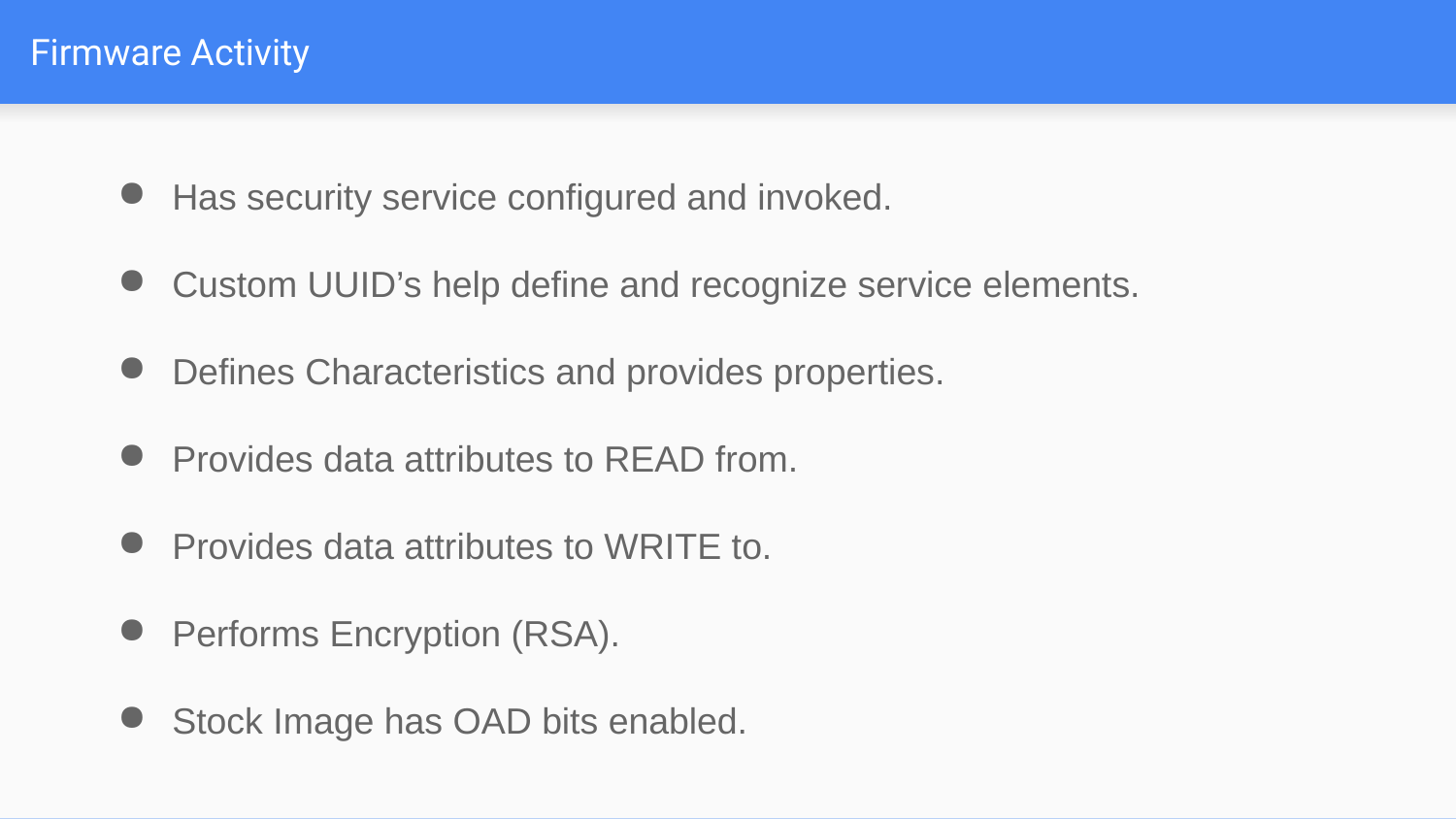

# Firmware Activity
Has security service configured and invoked.
Custom UUID’s help define and recognize service elements.
Defines Characteristics and provides properties.
Provides data attributes to READ from.
Provides data attributes to WRITE to.
Performs Encryption (RSA).
Stock Image has OAD bits enabled.